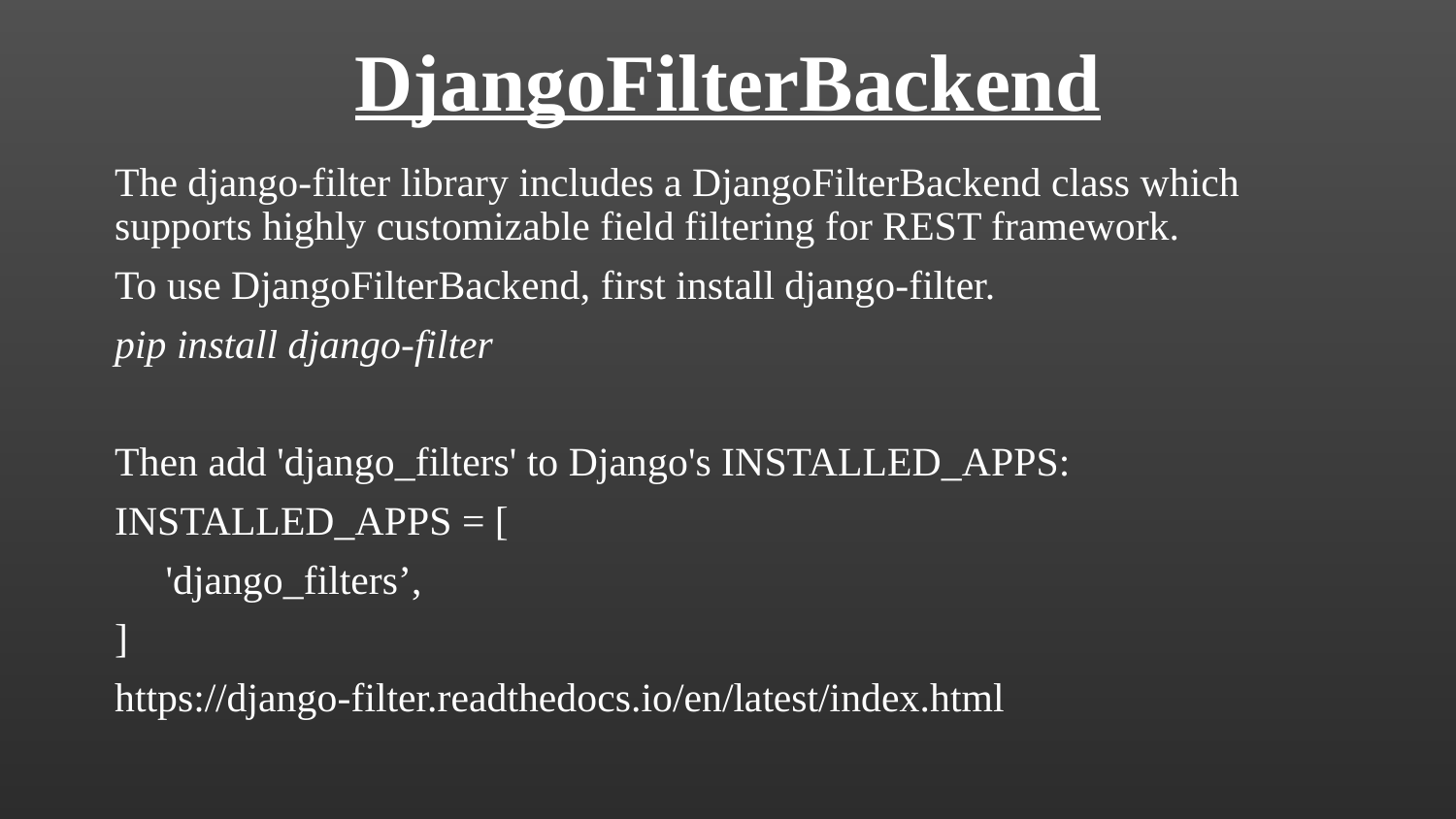

# DjangoFilterBackend
The django-filter library includes a DjangoFilterBackend class which supports highly customizable field filtering for REST framework.
To use DjangoFilterBackend, first install django-filter.
pip install django-filter

Then add 'django_filters' to Django's INSTALLED_APPS:
INSTALLED_APPS = [
     'django_filters’,
]
https://django-filter.readthedocs.io/en/latest/index.html